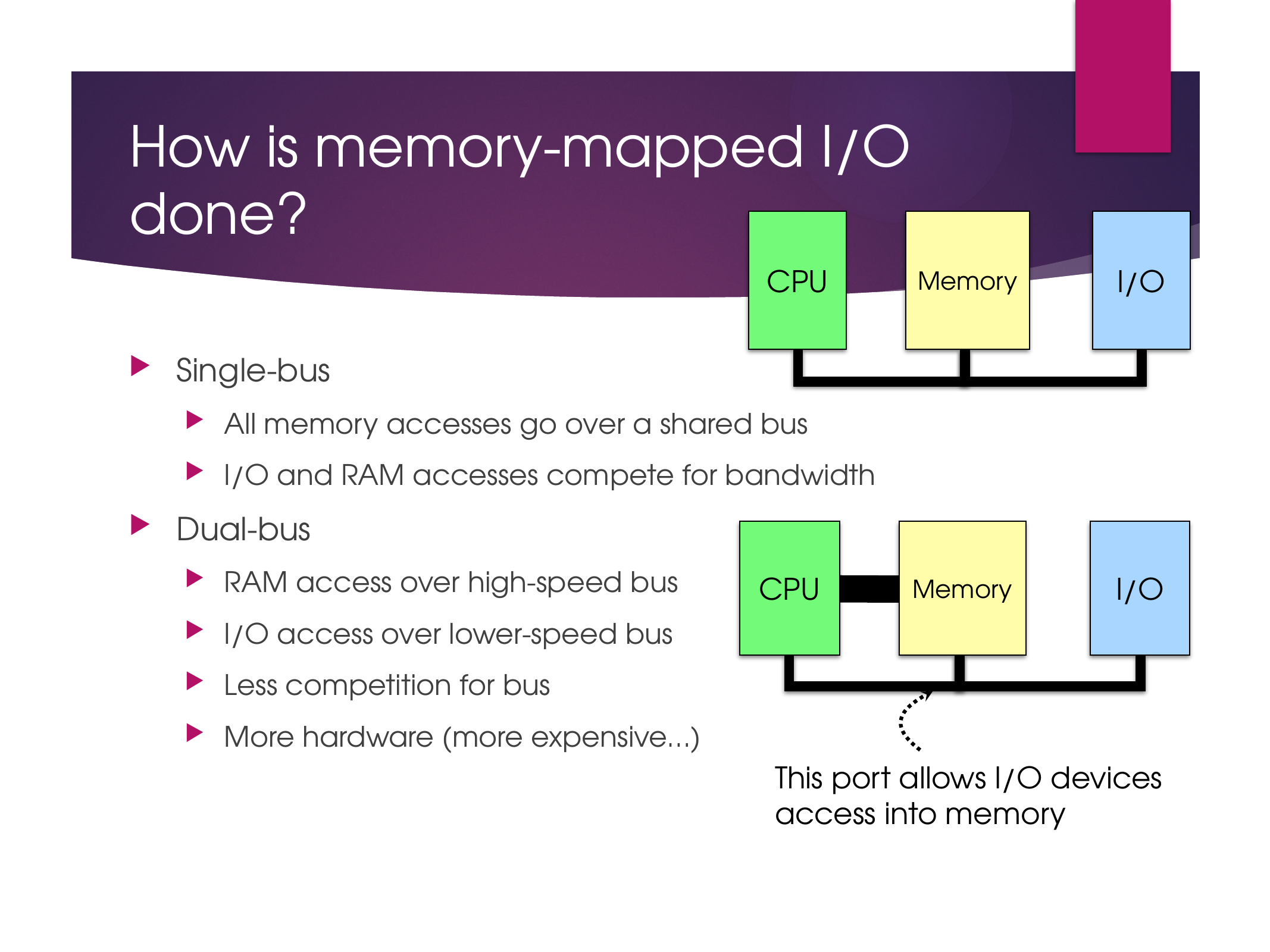

# How is memory-mapped I/O done?
CPU
Memory
I/O

Single-bus
All memory accesses go over a shared bus
I/O and RAM accesses compete for bandwidth
Dual-bus
RAM access over high-speed bus
I/O access over lower-speed bus
Less competition for bus
More hardware (more expensive…)
CPU
Memory
I/O

This port allows I/O devices
access into memory
5